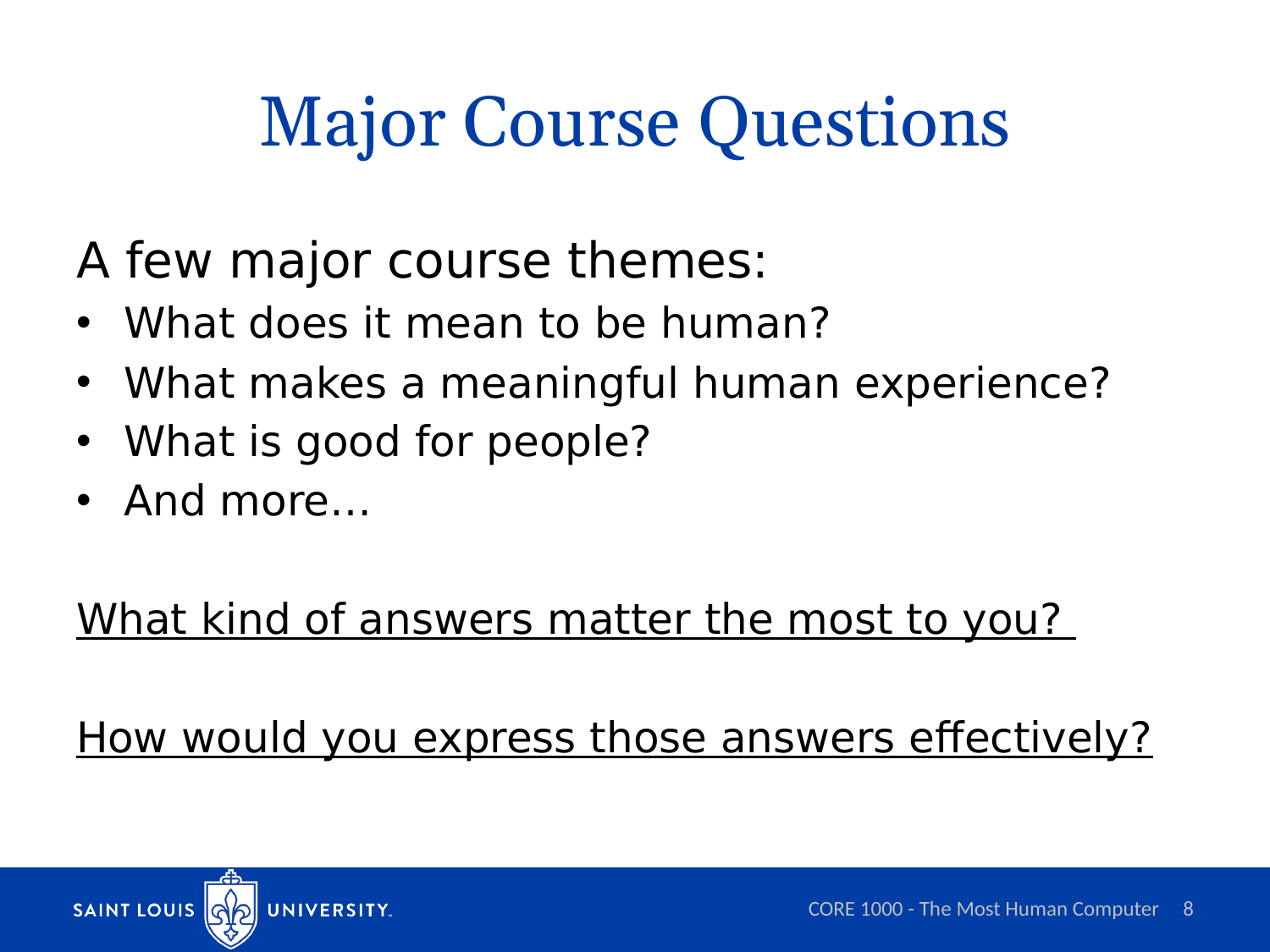

# Major Course Questions
A few major course themes:
What does it mean to be human?
What makes a meaningful human experience?
What is good for people?
And more…

What kind of answers matter the most to you?

How would you express those answers effectively?

CORE 1000 - The Most Human Computer
8